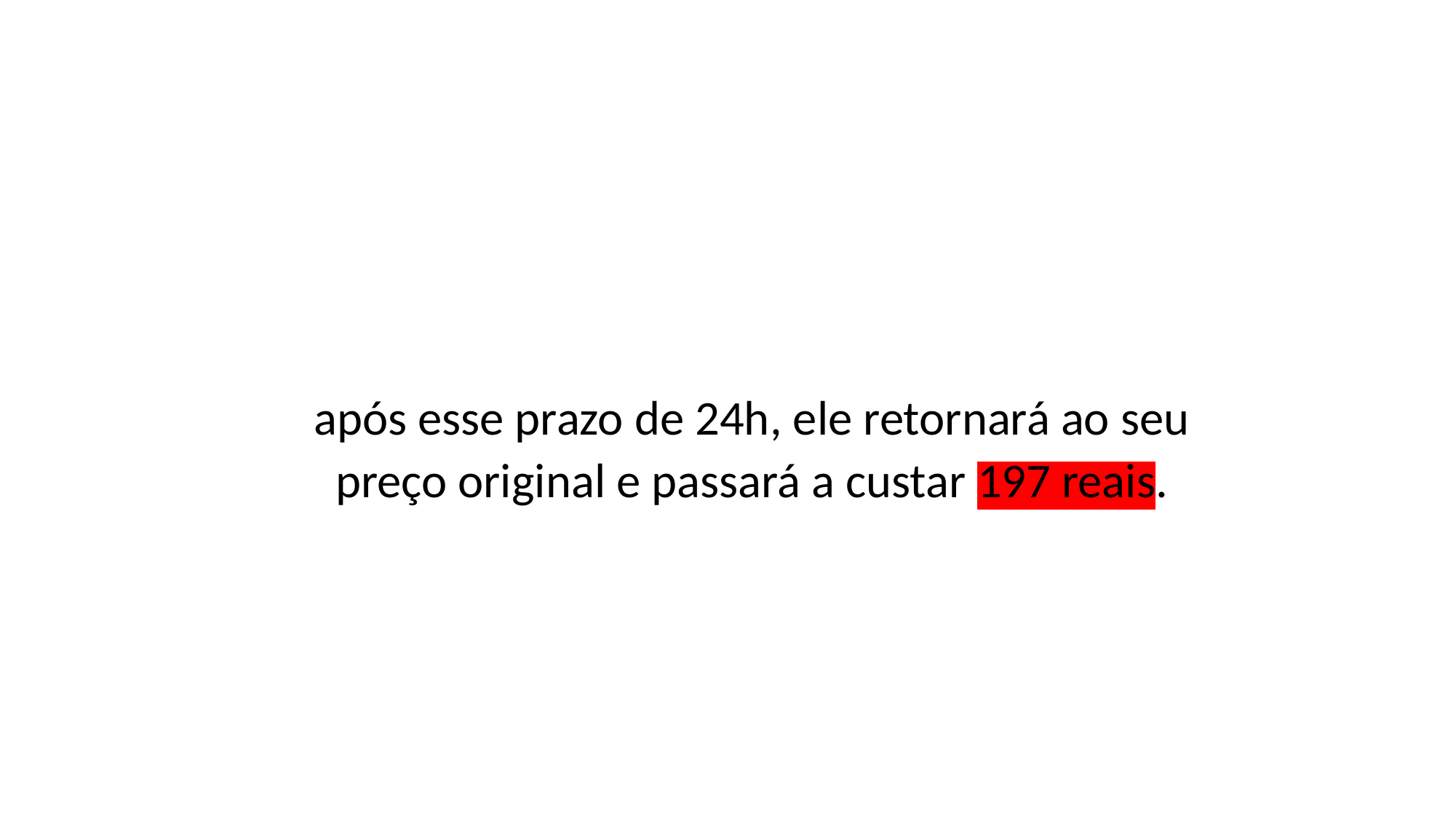

após esse prazo de 24h, ele retornará ao seu preço original e passará a custar 197 reais.